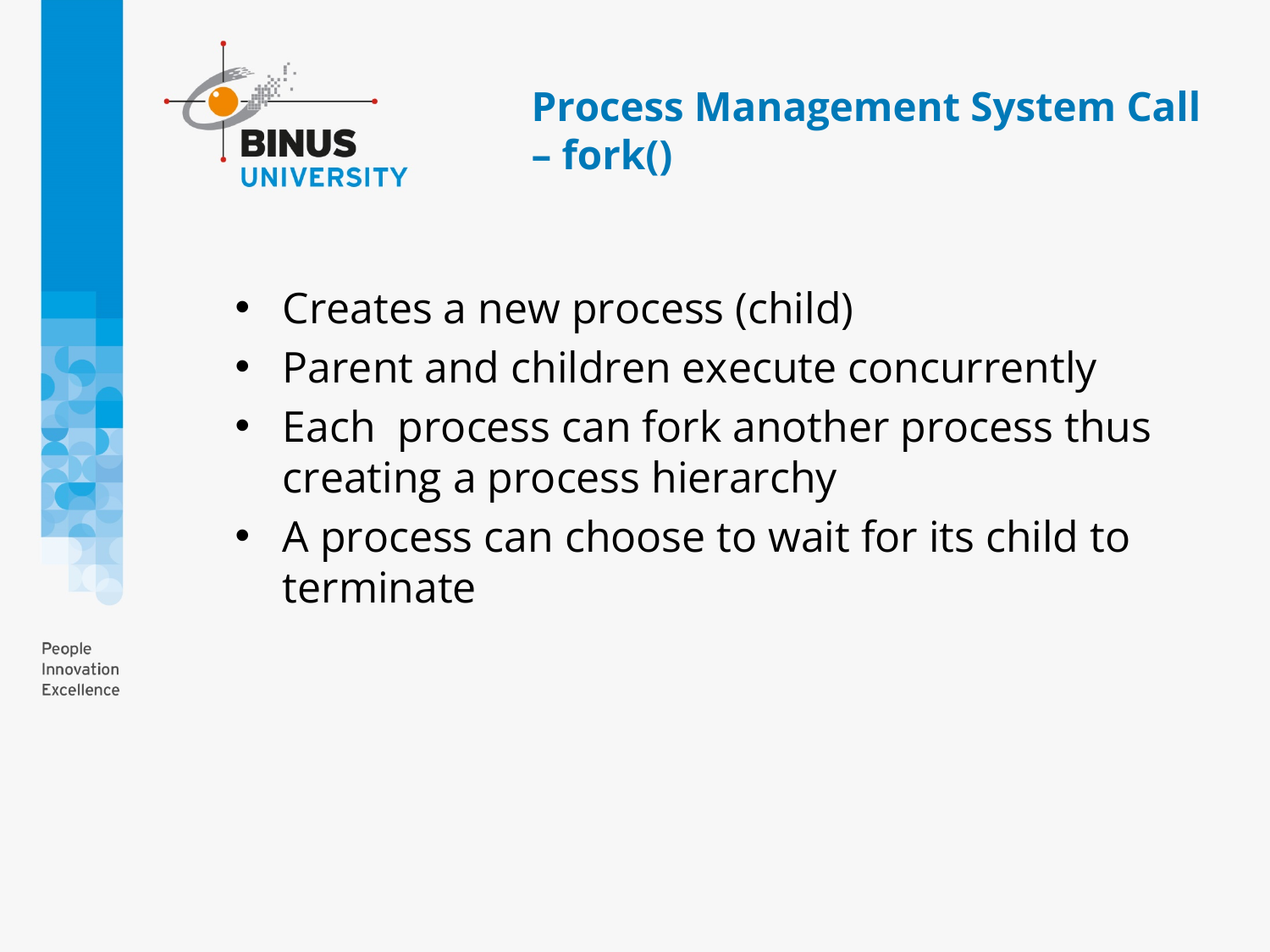

# Process Management System Call – fork()
Creates a new process (child)
Parent and children execute concurrently
Each  process can fork another process thus creating a process hierarchy
A process can choose to wait for its child to terminate